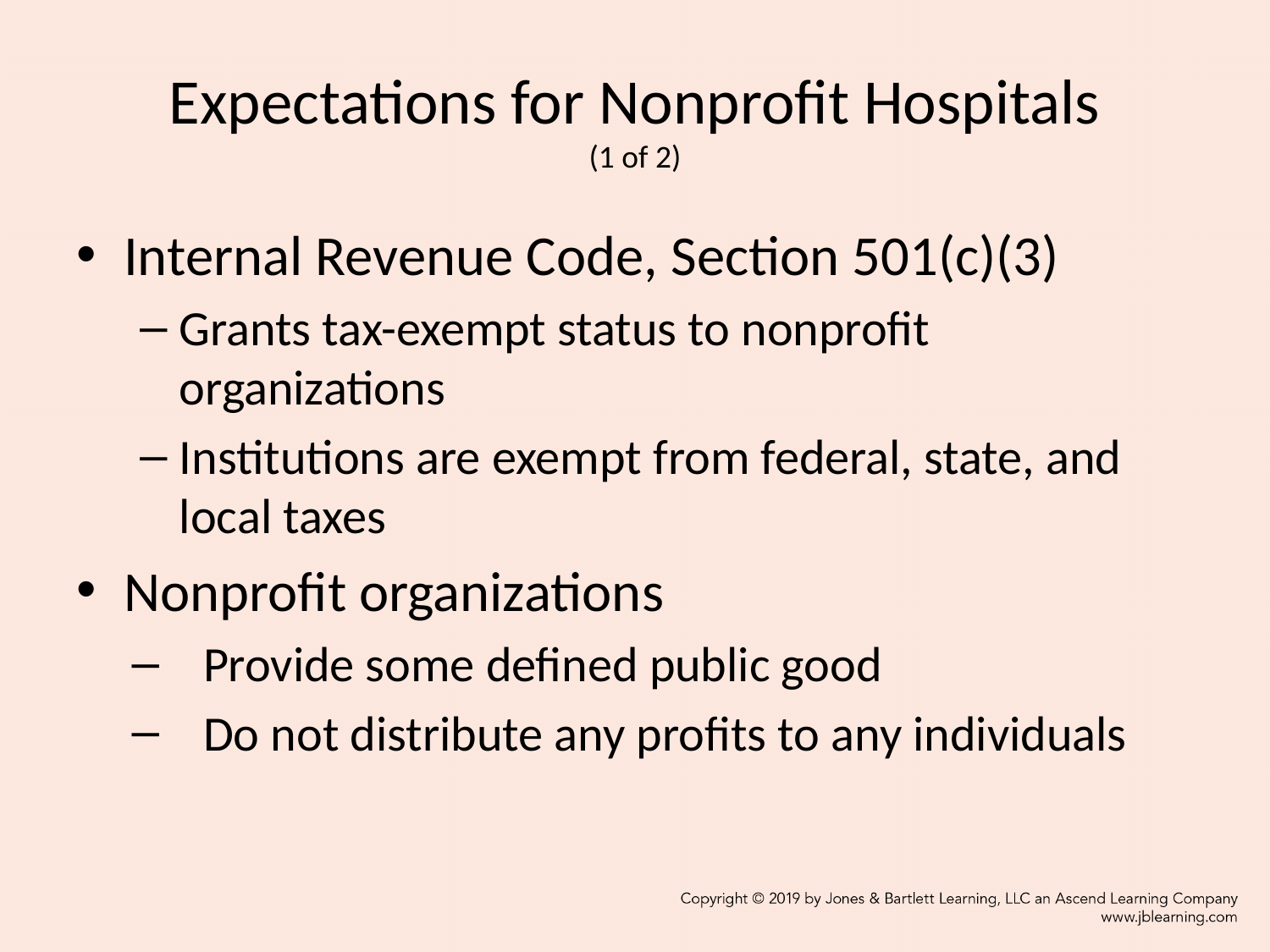

# Expectations for Nonprofit Hospitals (1 of 2)
Internal Revenue Code, Section 501(c)(3)
Grants tax-exempt status to nonprofit organizations
Institutions are exempt from federal, state, and local taxes
Nonprofit organizations
Provide some defined public good
Do not distribute any profits to any individuals